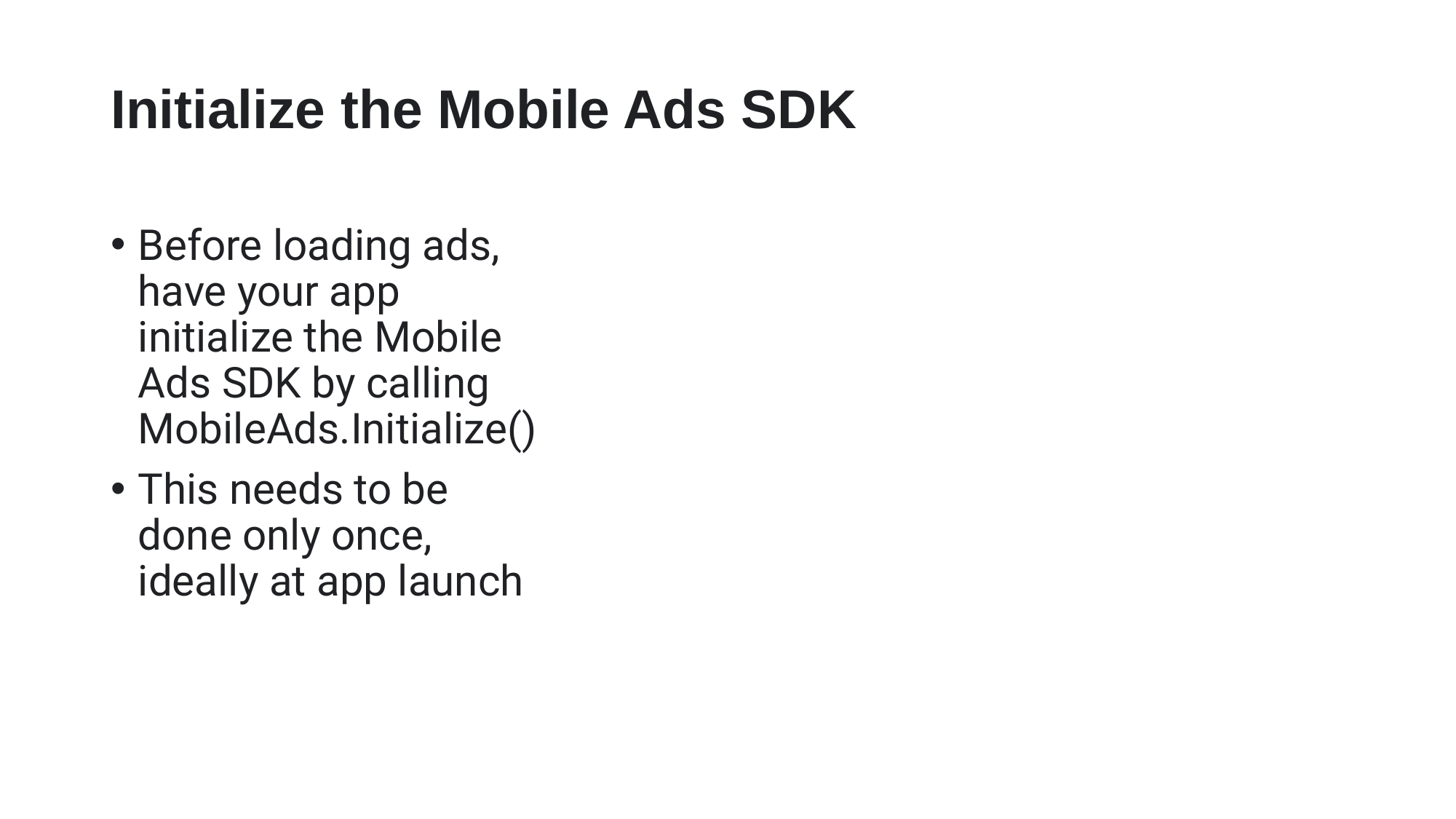

# Initialize the Mobile Ads SDK

Before loading ads, have your app initialize the Mobile Ads SDK by calling MobileAds.Initialize()
This needs to be done only once, ideally at app launch